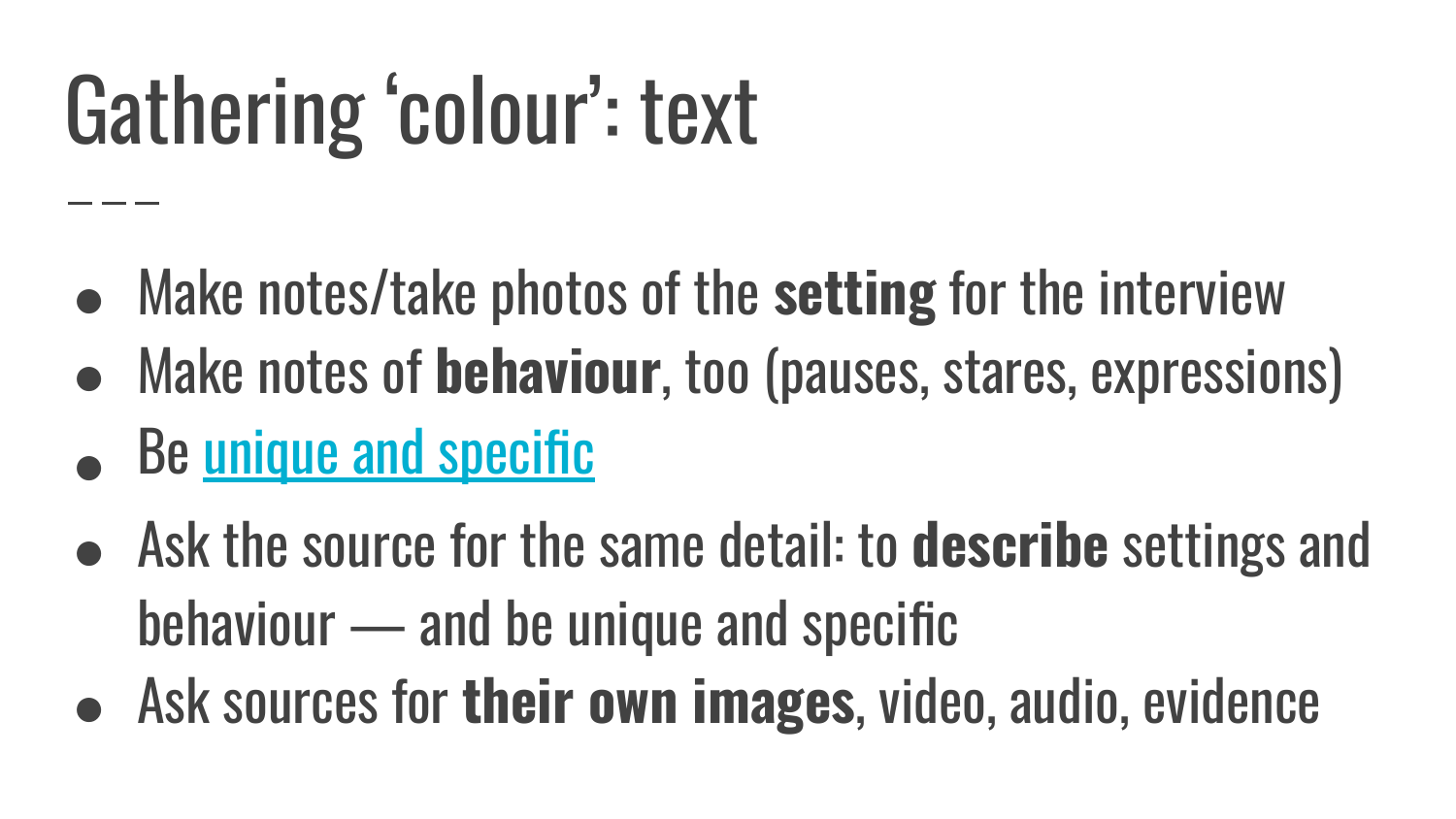

# Gathering ‘colour’: text
Make notes/take photos of the setting for the interview
Make notes of behaviour, too (pauses, stares, expressions)
Be unique and specific
Ask the source for the same detail: to describe settings and behaviour — and be unique and specific
Ask sources for their own images, video, audio, evidence